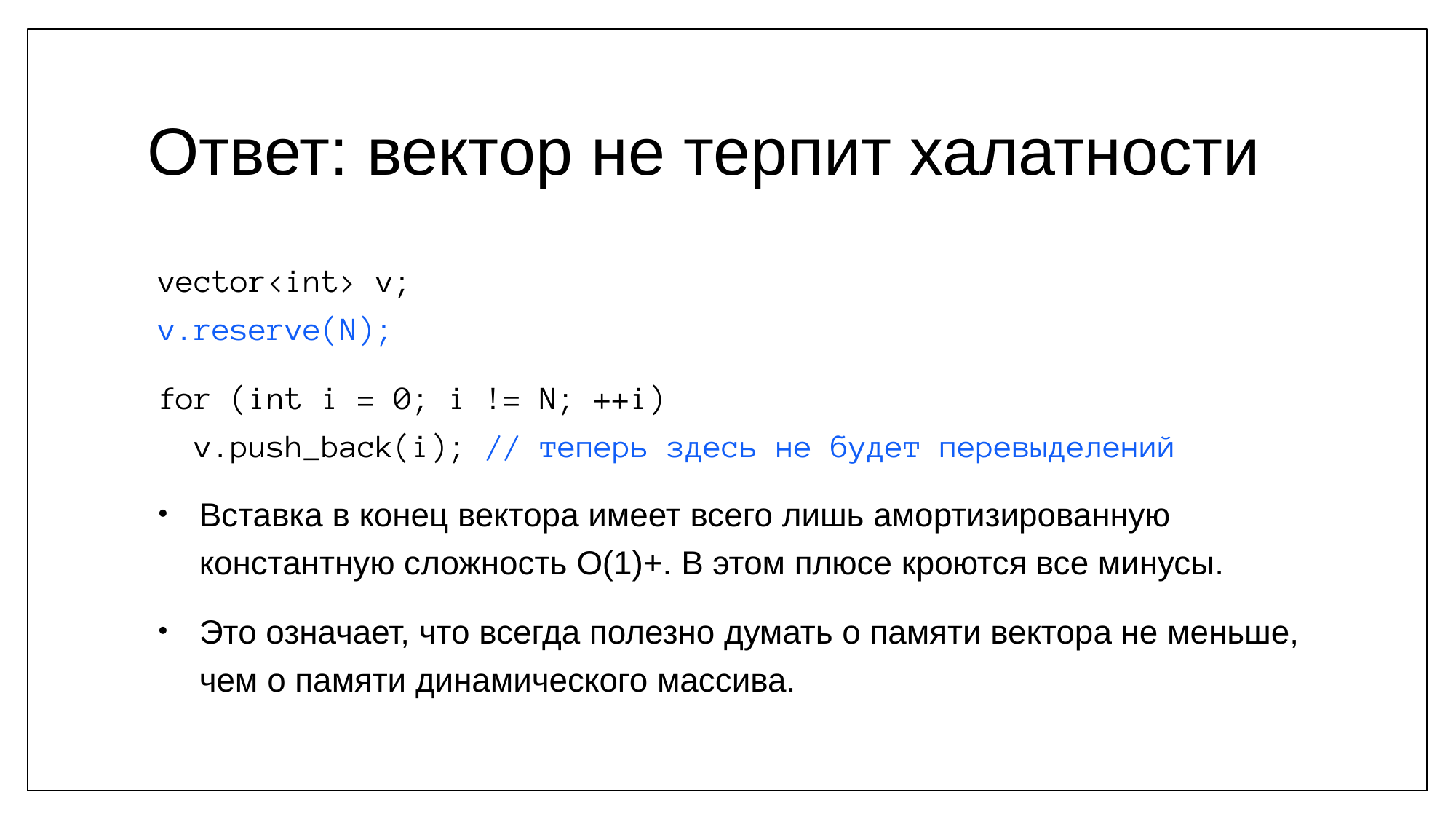

# Ответ: вектор не терпит халатности
vector<int> v;
v.reserve(N);
for (int i = 0; i != N; ++i)
  v.push_back(i); // теперь здесь не будет перевыделений
Вставка в конец вектора имеет всего лишь амортизированную константную сложность O(1)+. В этом плюсе кроются все минусы.
Это означает, что всегда полезно думать о памяти вектора не меньше, чем о памяти динамического массива.